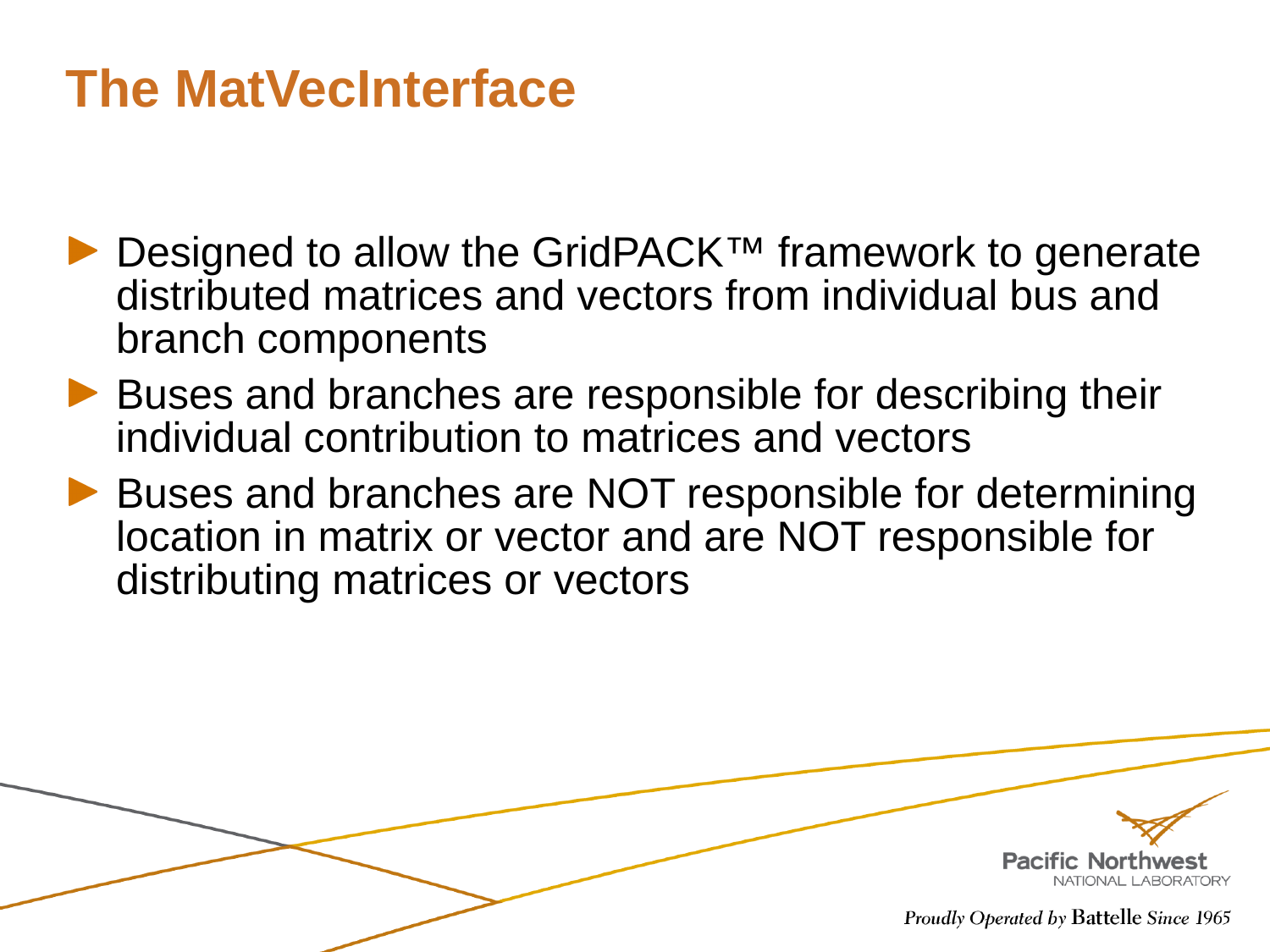

# The MatVecInterface
Designed to allow the GridPACK™ framework to generate distributed matrices and vectors from individual bus and branch components
Buses and branches are responsible for describing their individual contribution to matrices and vectors
Buses and branches are NOT responsible for determining location in matrix or vector and are NOT responsible for distributing matrices or vectors